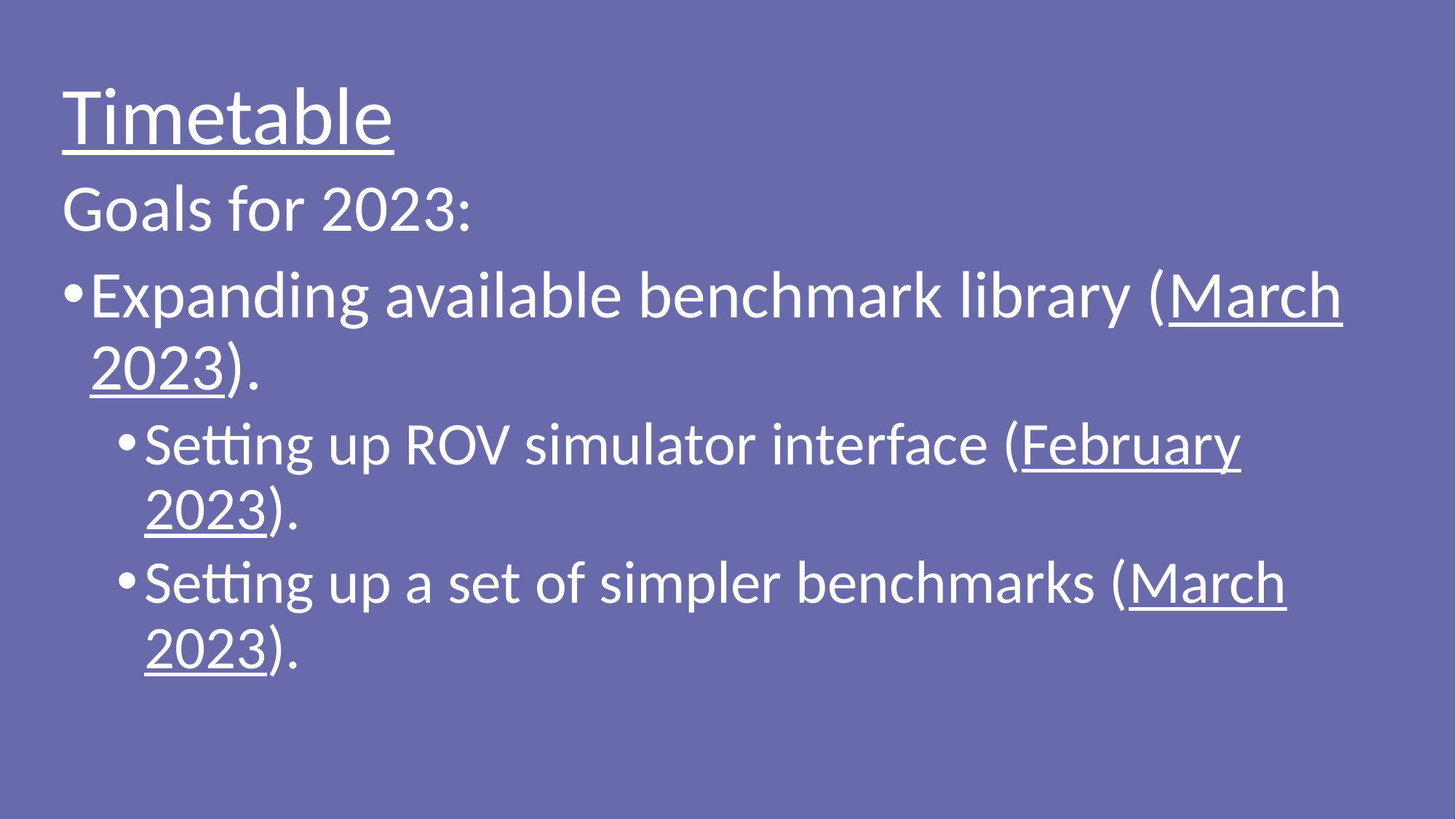

Timetable
Goals for 2023:
Expanding available benchmark library (March 2023).
Setting up ROV simulator interface (February 2023).
Setting up a set of simpler benchmarks (March 2023).